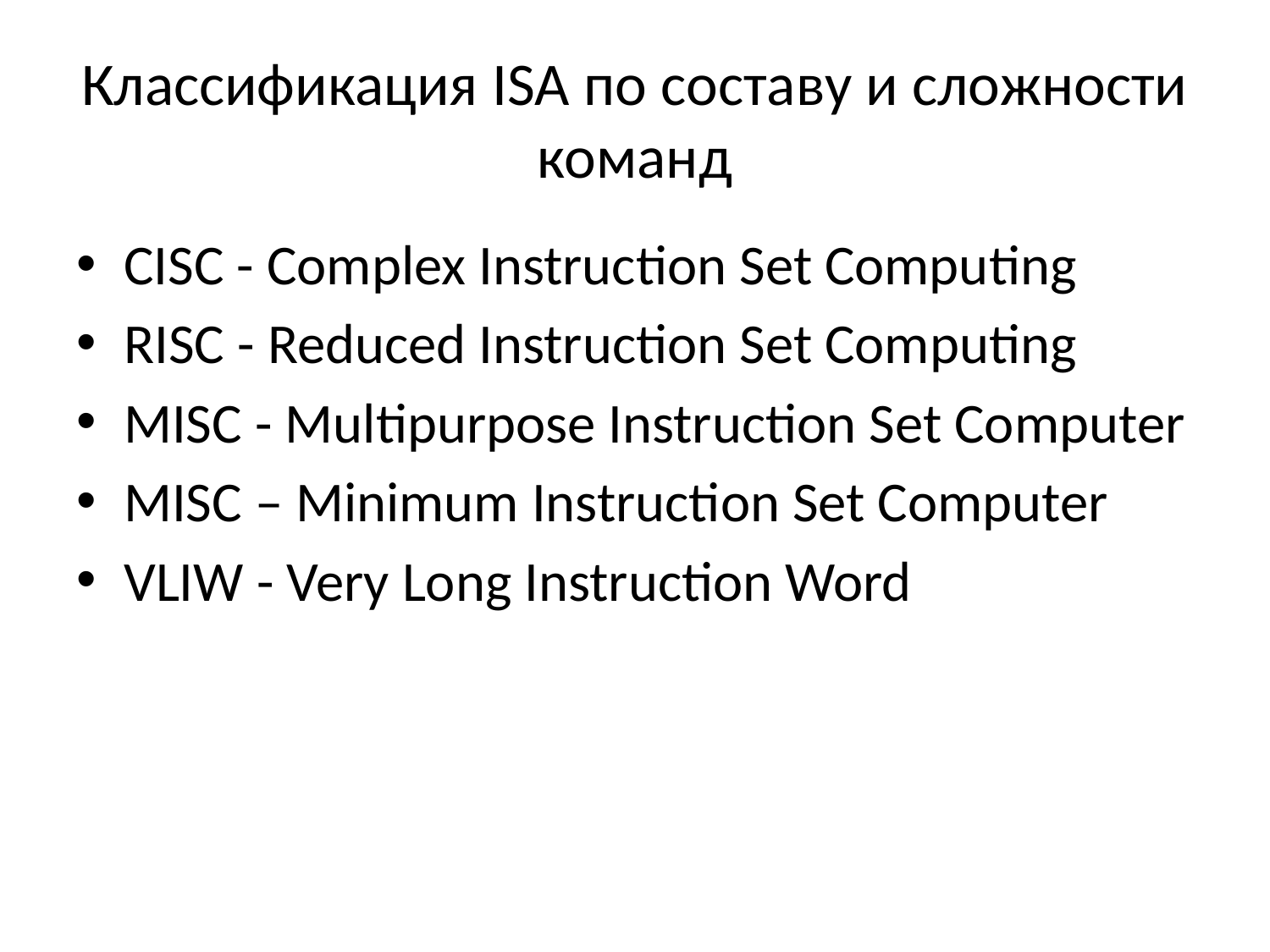

# Классификация ISA по составу и сложности команд
CISC - Complex Instruction Set Computing
RISC - Reduced Instruction Set Computing
MISC - Multipurpose Instruction Set Computer
MISC – Minimum Instruction Set Computer
VLIW - Very Long Instruction Word